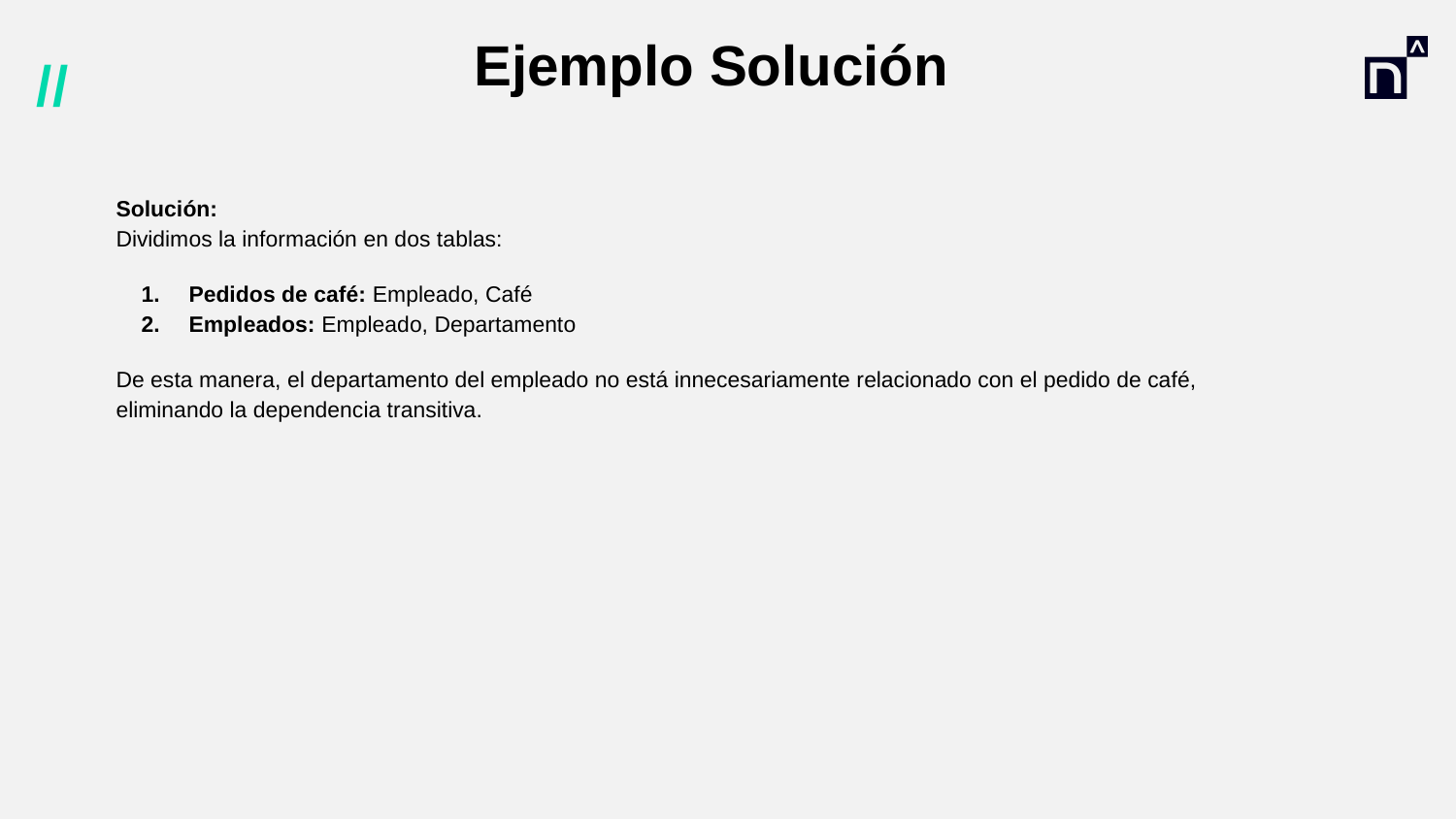

# Ejemplo Solución

Solución:
Dividimos la información en dos tablas:
Pedidos de café: Empleado, Café
Empleados: Empleado, Departamento
De esta manera, el departamento del empleado no está innecesariamente relacionado con el pedido de café, eliminando la dependencia transitiva.